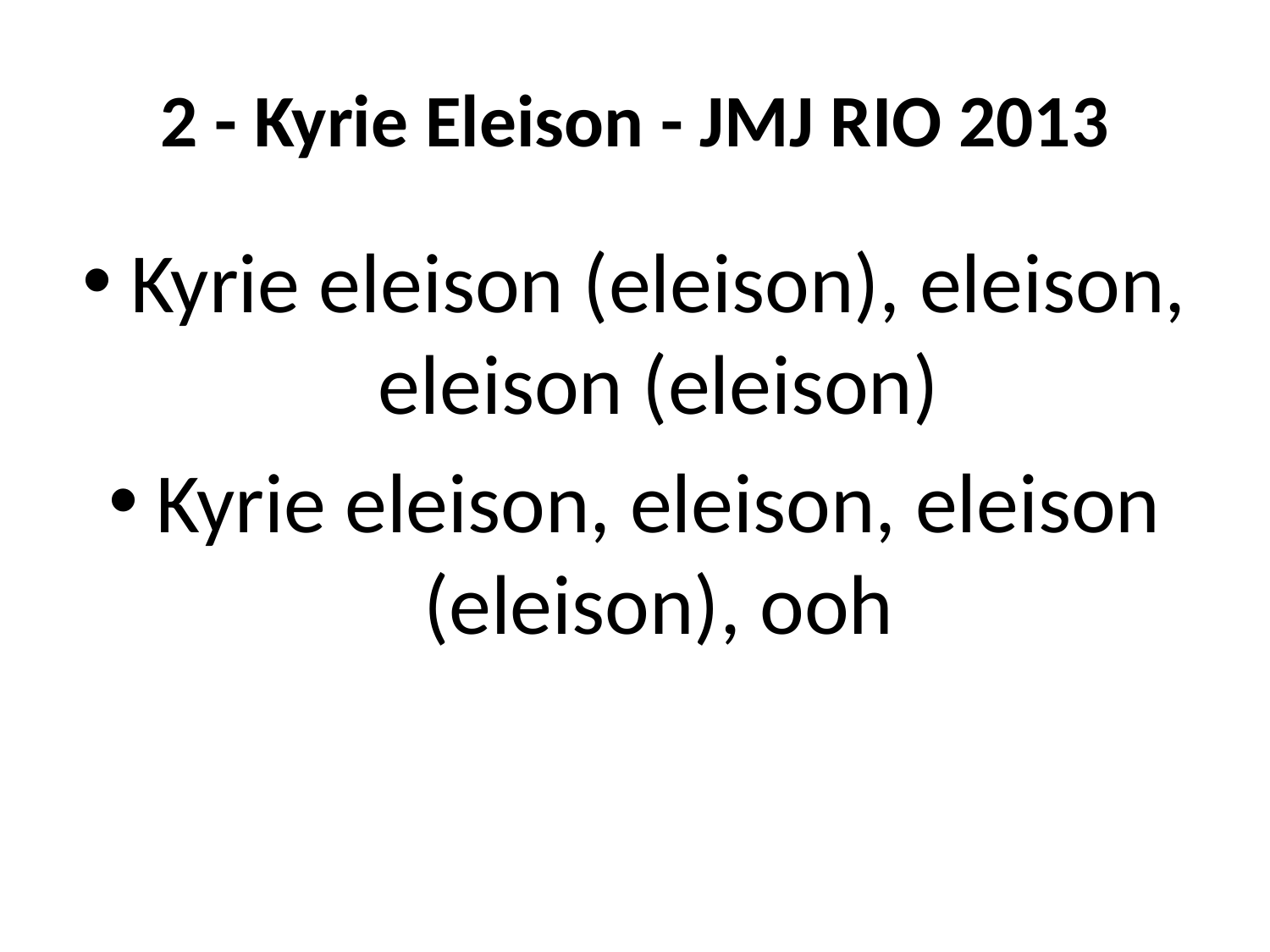

# 2 - Kyrie Eleison - JMJ RIO 2013
Kyrie eleison (eleison), eleison, eleison (eleison)
Kyrie eleison, eleison, eleison (eleison), ooh